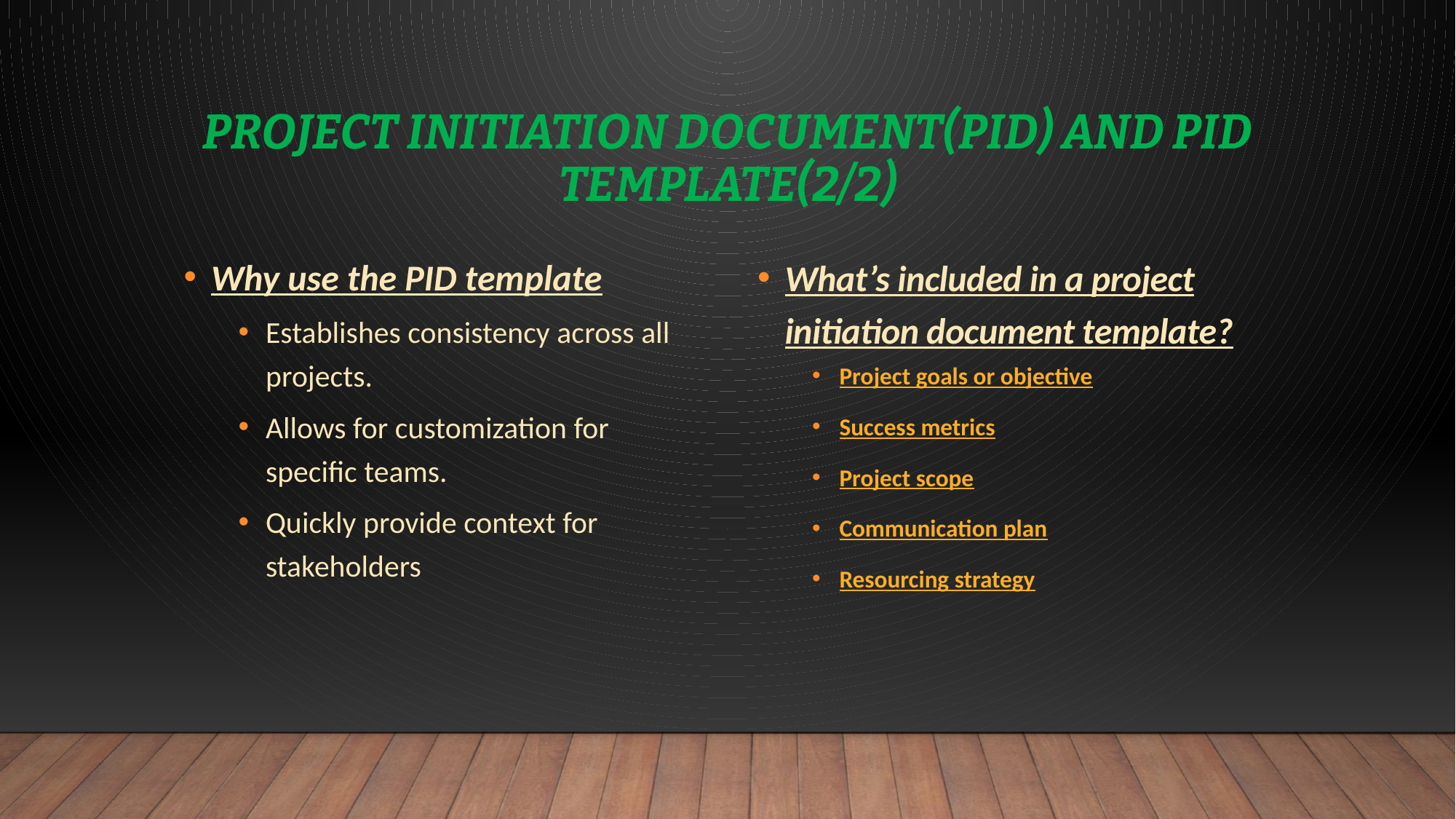

# Project Initiation document(PID) and PID Template(2/2)
Why use the PID template
Establishes consistency across all projects.
Allows for customization for specific teams.
Quickly provide context for stakeholders
What’s included in a project initiation document template?
Project goals or objective
Success metrics
Project scope
Communication plan
Resourcing strategy